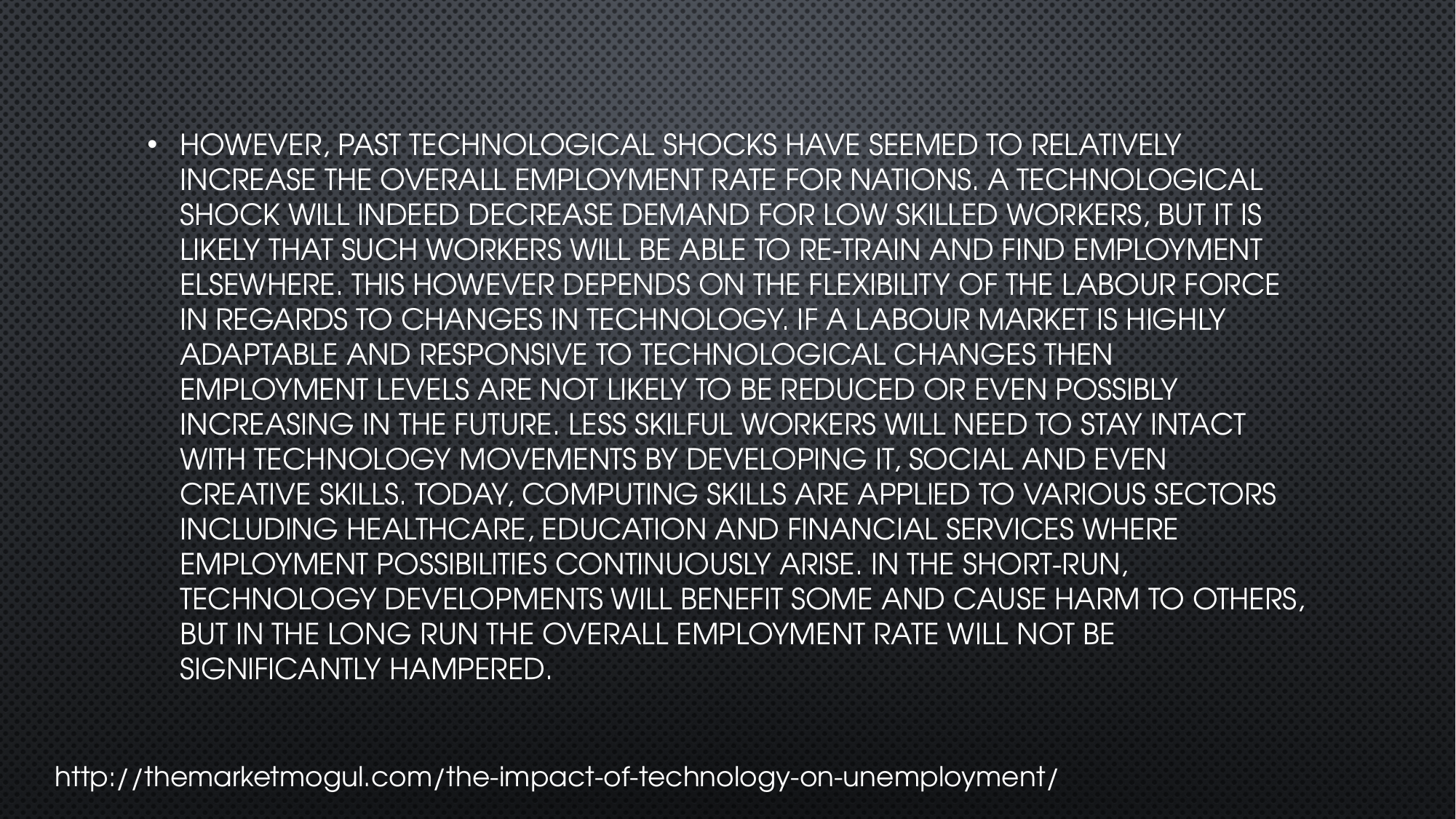

However, past technological shocks have seemed to relatively increase the overall employment rate for nations. A technological shock will indeed decrease demand for low skilled workers, but it is likely that such workers will be able to re-train and find employment elsewhere. This however depends on the flexibility of the labour force in regards to changes in technology. If a labour market is highly adaptable and responsive to technological changes then employment levels are not likely to be reduced or even possibly increasing in the future. Less skilful workers will need to stay intact with technology movements by developing IT, social and even creative skills. Today, computing skills are applied to various sectors including healthcare, education and financial services where employment possibilities continuously arise. In the short-run, technology developments will benefit some and cause harm to others, but in the long run the overall employment rate will not be significantly hampered.
http://themarketmogul.com/the-impact-of-technology-on-unemployment/